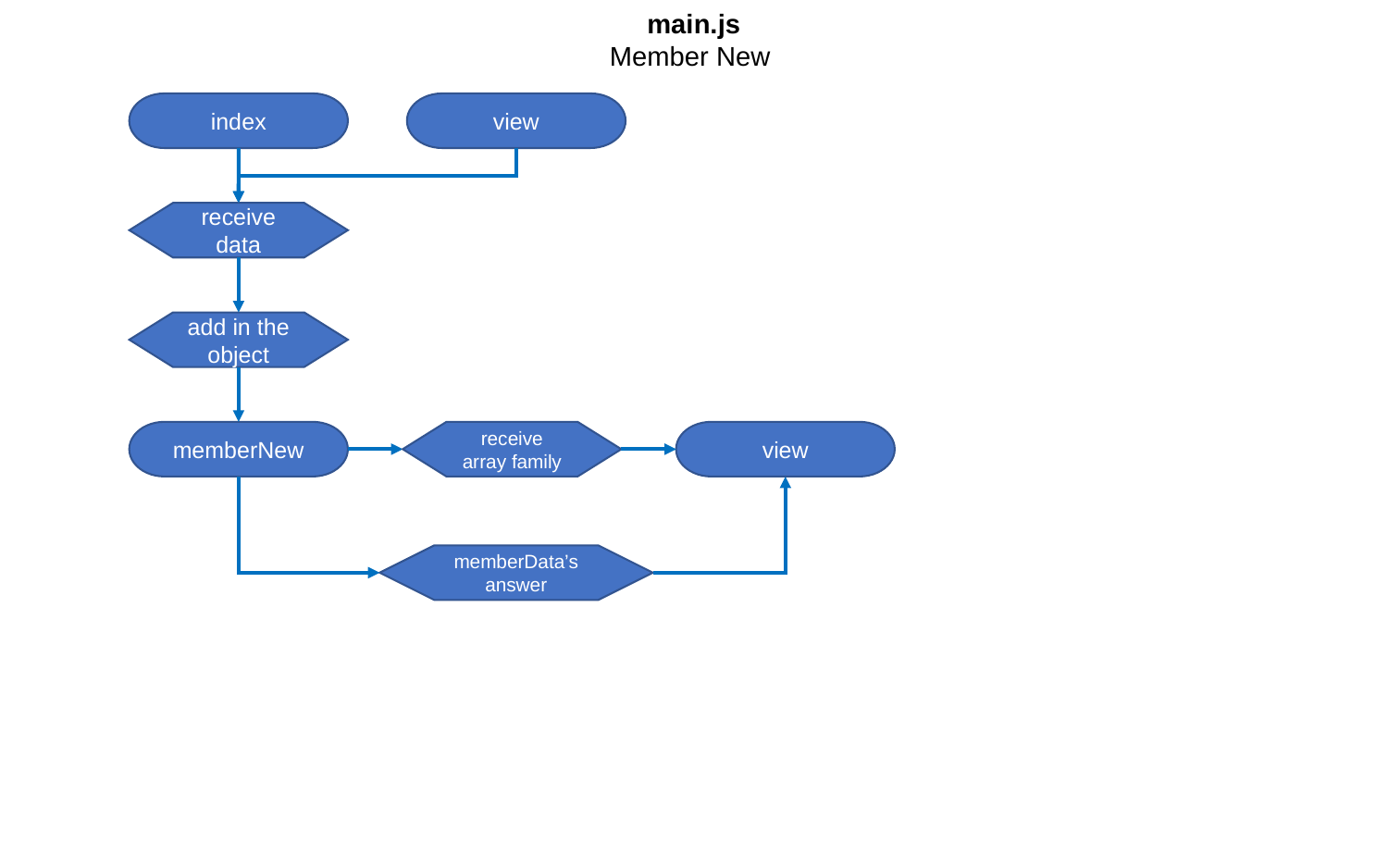

main.js
Member New
view
index
receive data
add in the
object
memberNew
receive array family
view
memberData’s answer